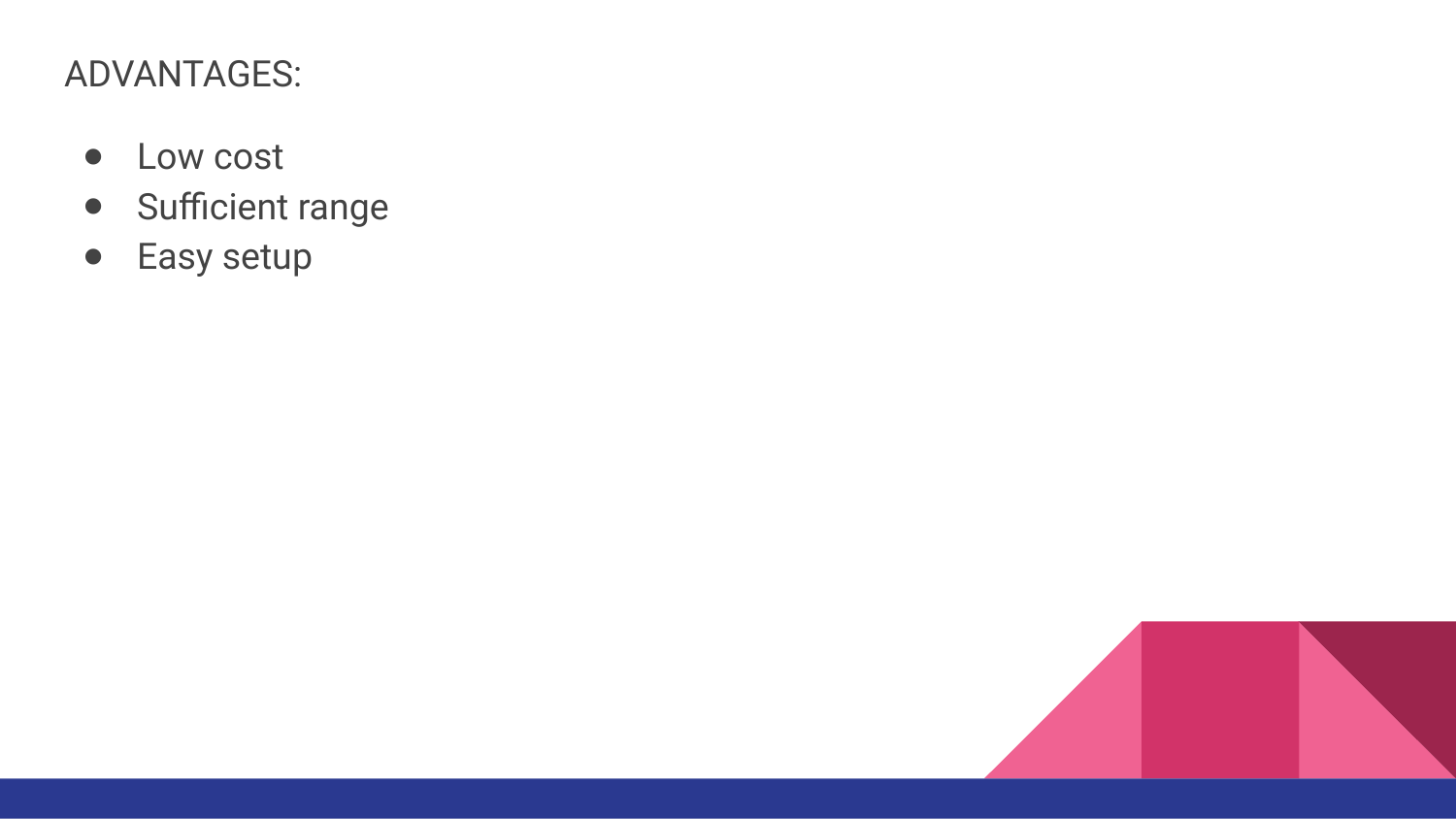

ADVANTAGES:
Low cost
Sufficient range
Easy setup